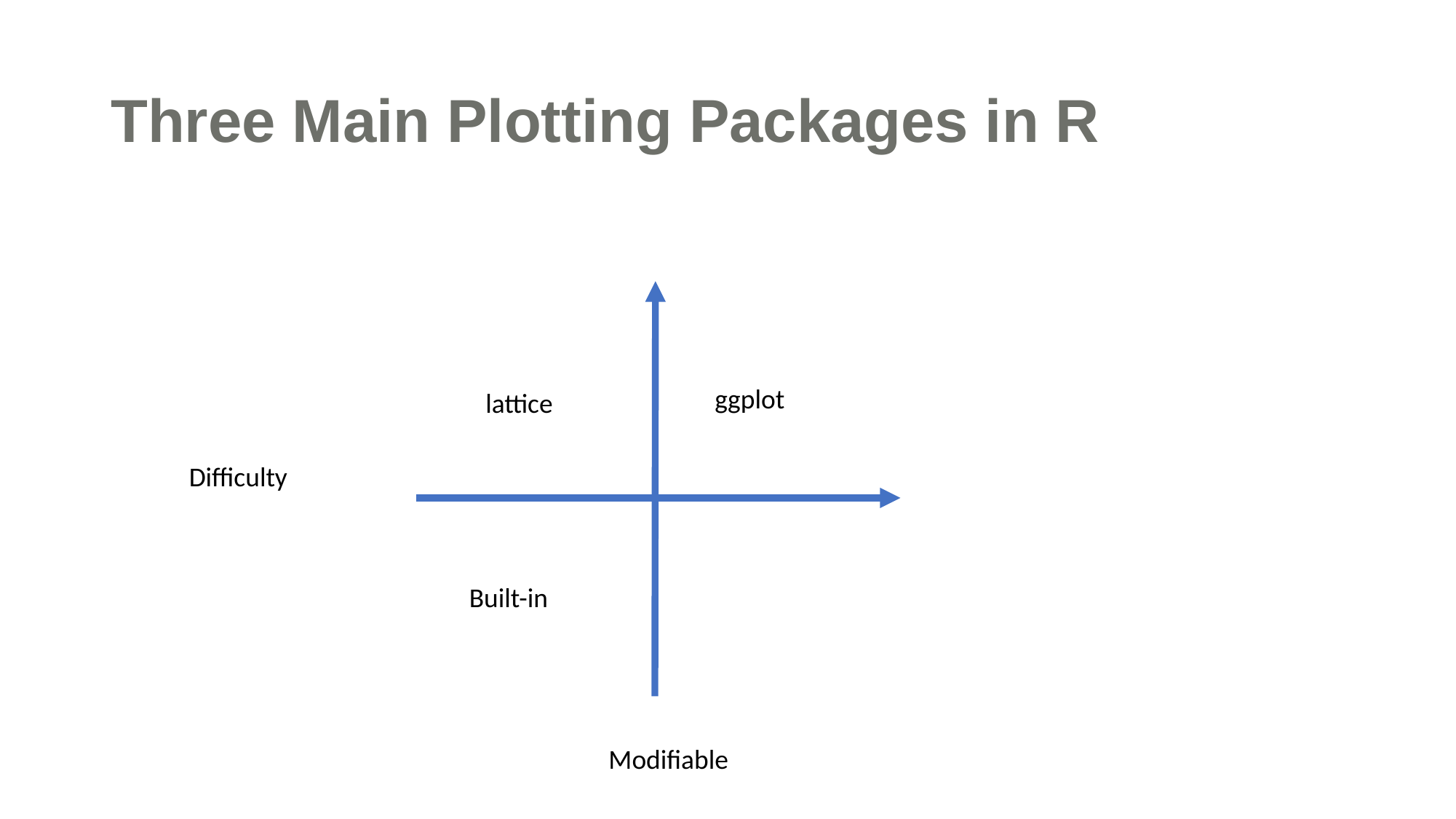

# Three Main Plotting Packages in R
ggplot
lattice
Difficulty
Built-in
Modifiable